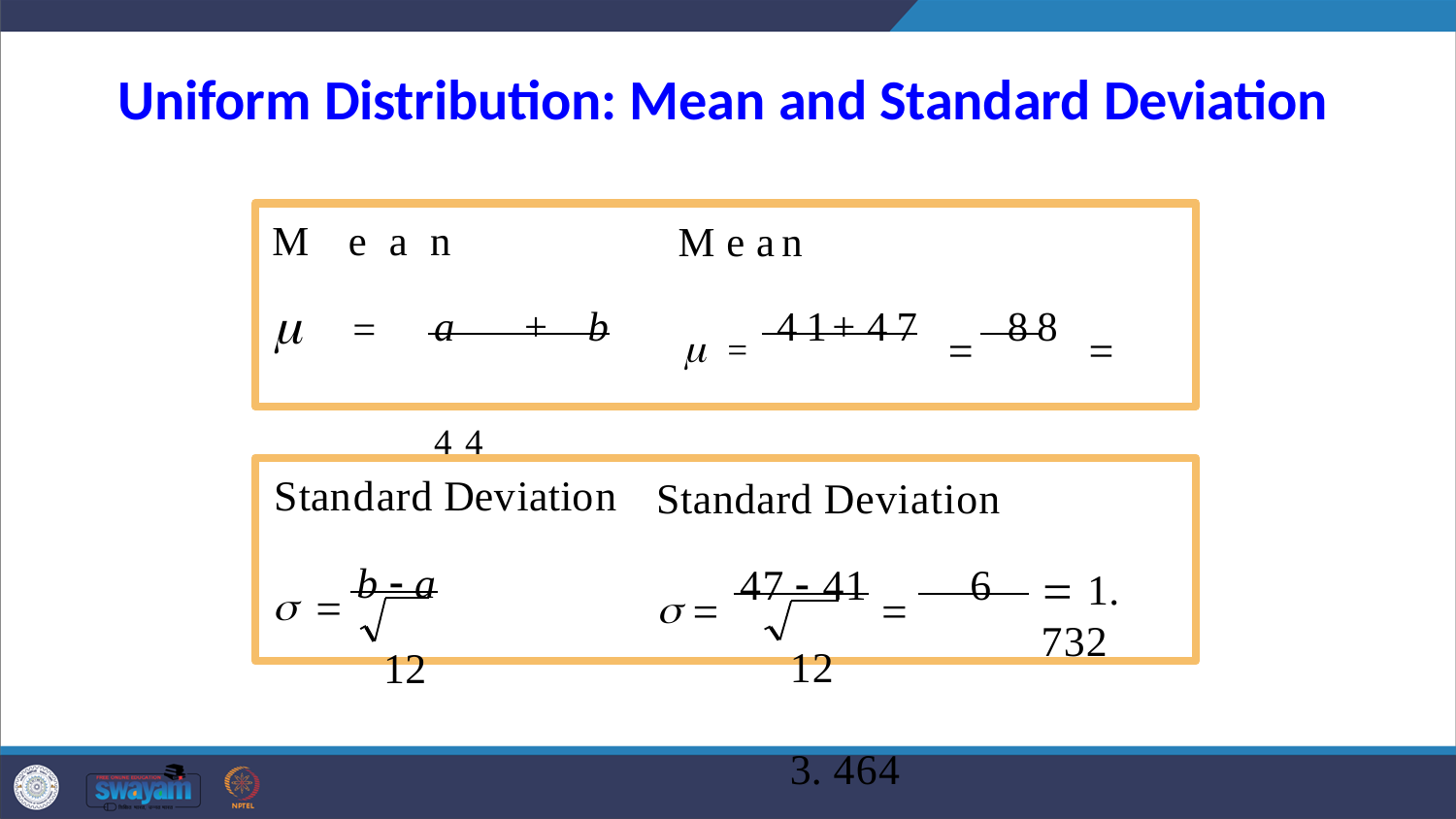

# Uniform Distribution: Mean and Standard Deviation

Mean
Mean
a  + b	μ = 41+47  =  88  = 44
2	2	2
μ	=

Standard Deviation
σ = b − a
12
Standard Deviation
σ = 47 − 41 =	6
12	3. 464
= 1. 732